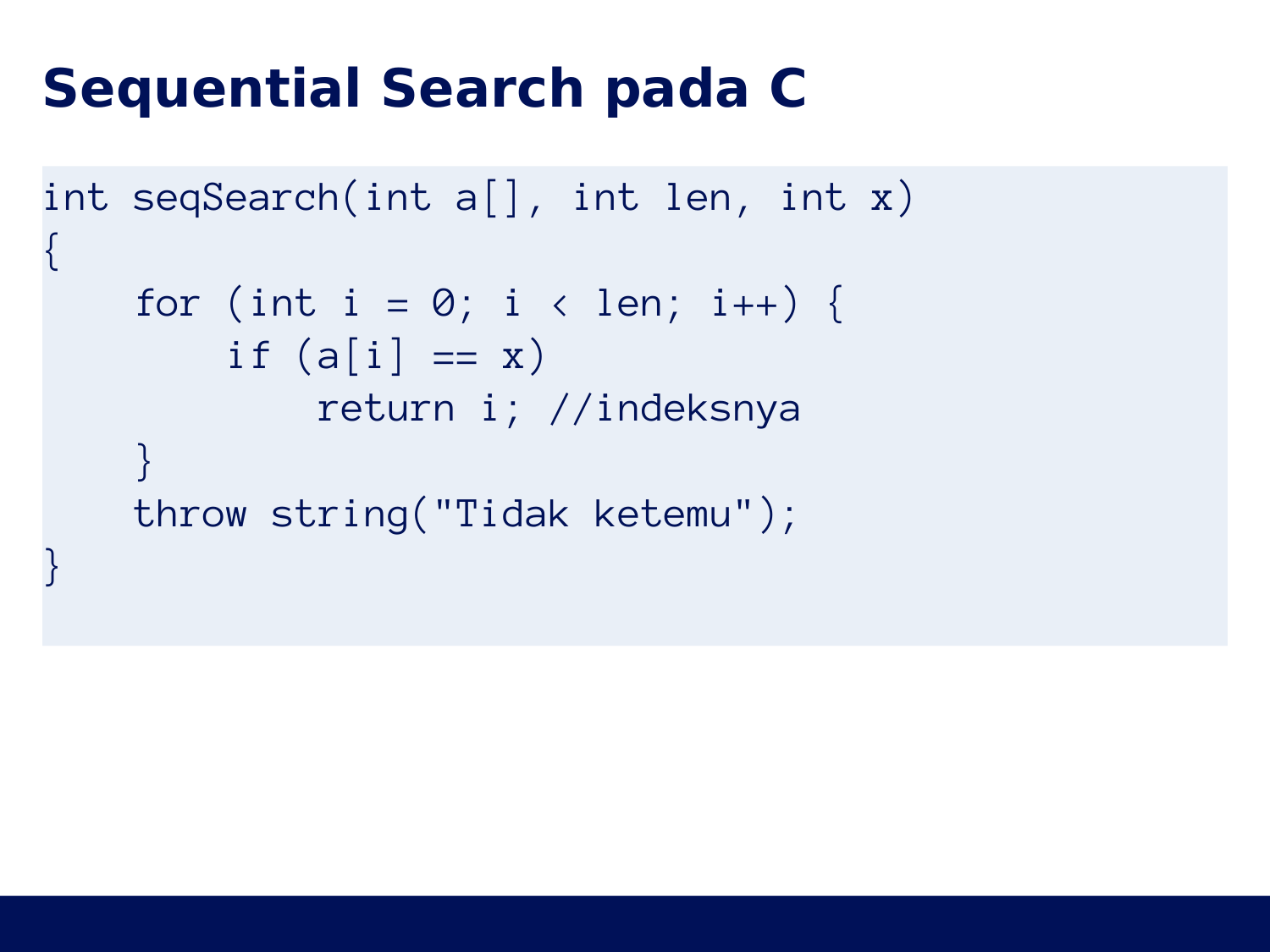

# Sequential Search pada C

int seqSearch(int a[], int len, int x)
{
    for (int i = 0; i < len; i++) {
        if (a[i] == x)
            return i; //indeksnya
    }
    throw string("Tidak ketemu");
}